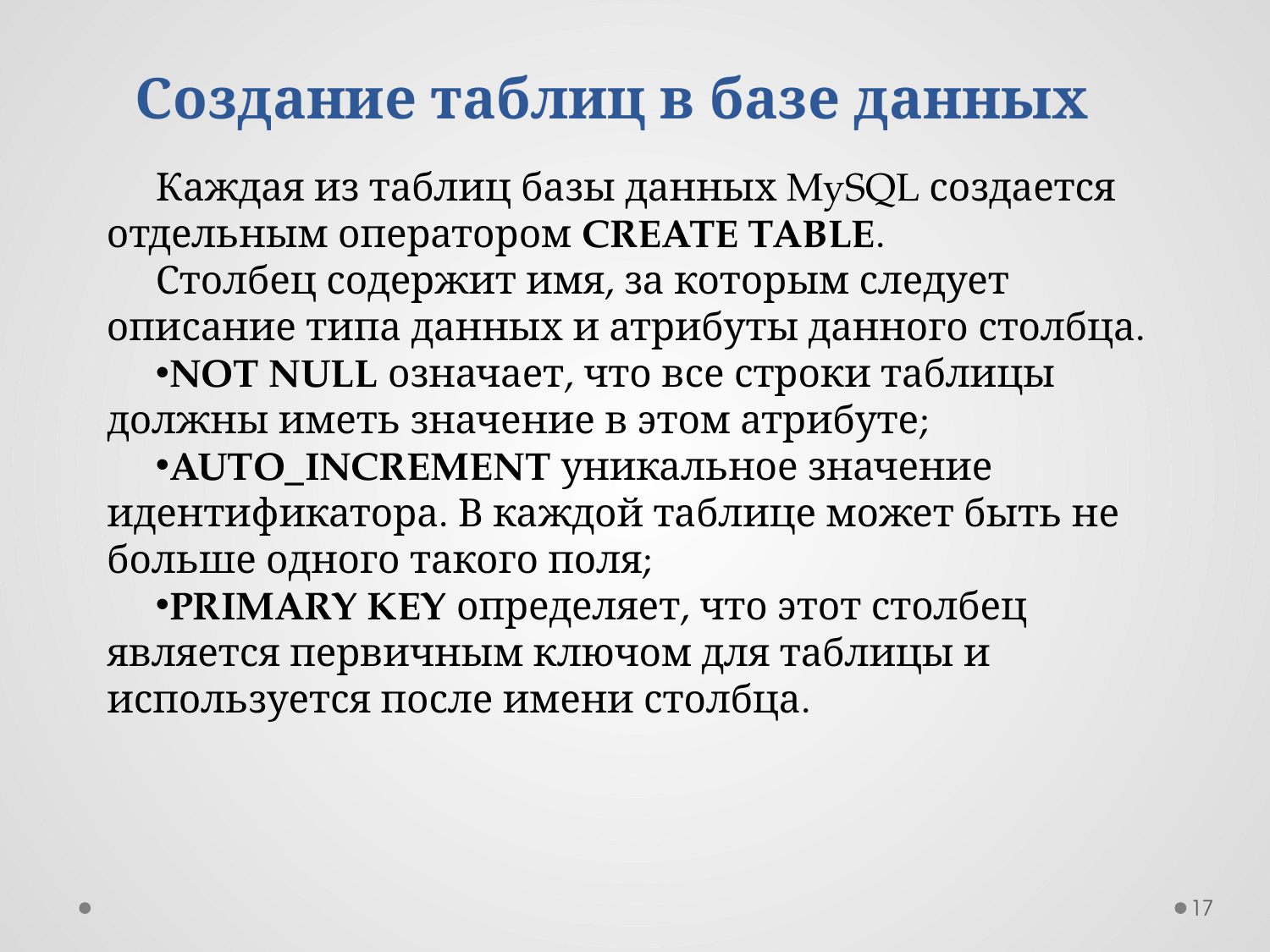

# Создание таблиц в базе данных
Каждая из таблиц базы данных MySQL создается отдельным оператором CREATE TABLE.
Столбец содержит имя, за которым следует описание типа данных и атрибуты данного столбца.
NOT NULL означает, что все строки таблицы должны иметь значение в этом атрибуте;
AUTO_INCREMENT уникальное значение идентификатора. В каждой таблице может быть не больше одного такого поля;
PRIMARY KEY определяет, что этот столбец является первичным ключом для таблицы и используется после имени столбца.
17